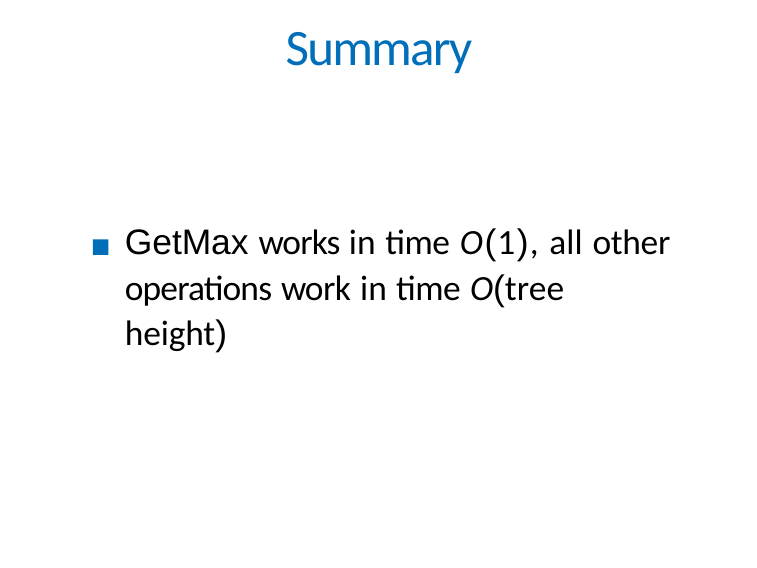

# Summary
GetMax works in time O(1), all other operations work in time O(tree height)